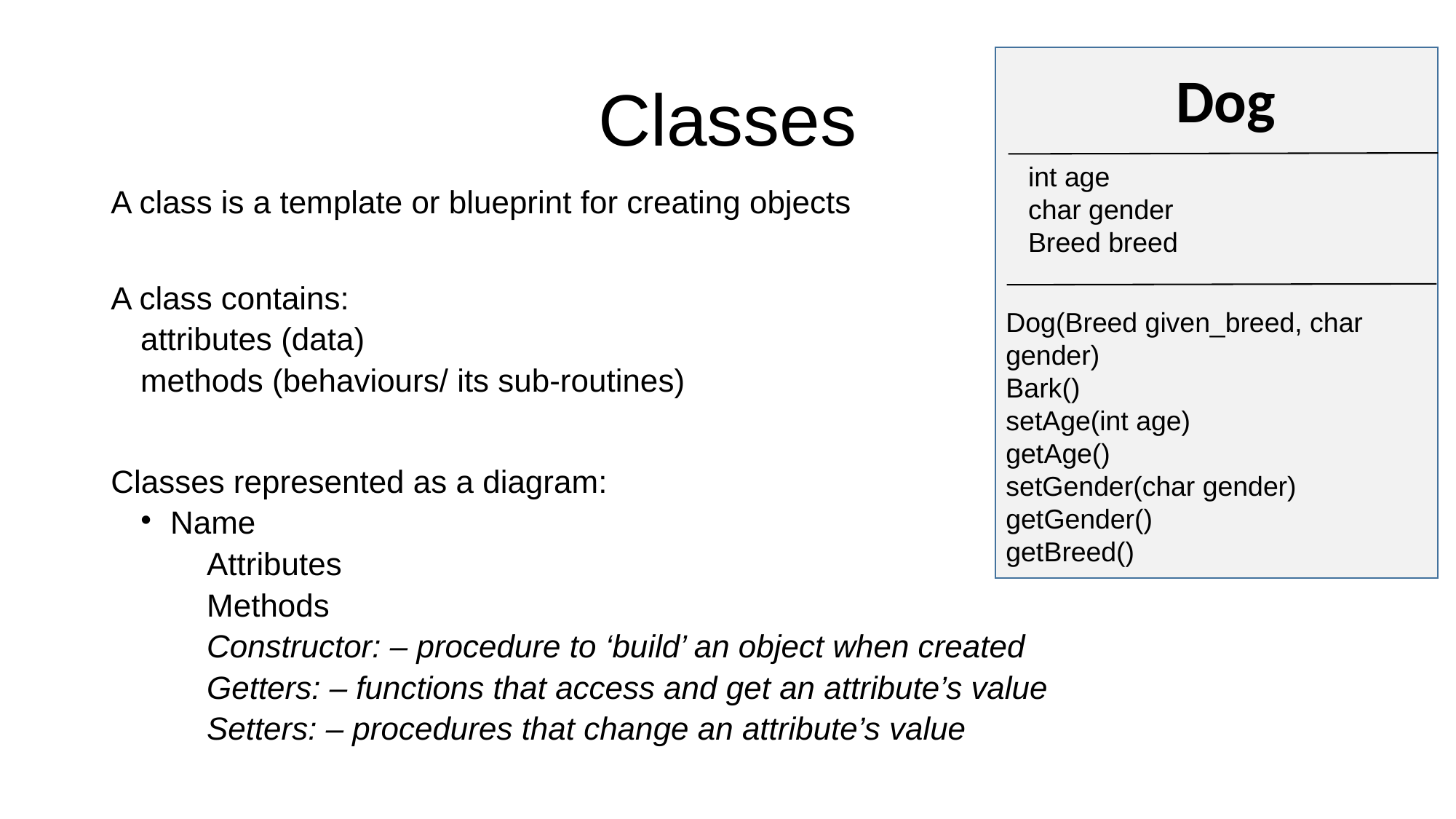

Classes

Dog

int age
char gender
Breed breed
A class is a template or blueprint for creating objects

A class contains:
	attributes (data)
	methods (behaviours/ its sub-routines)

Classes represented as a diagram:
Name
	Attributes
	Methods
										Constructor: – procedure to ‘build’ an object when created
													Getters: – functions that access and get an attribute’s value
		Setters: – procedures that change an attribute’s value

Dog(Breed given_breed, char gender)
Bark()
setAge(int age)
getAge()
setGender(char gender)
getGender()
getBreed()